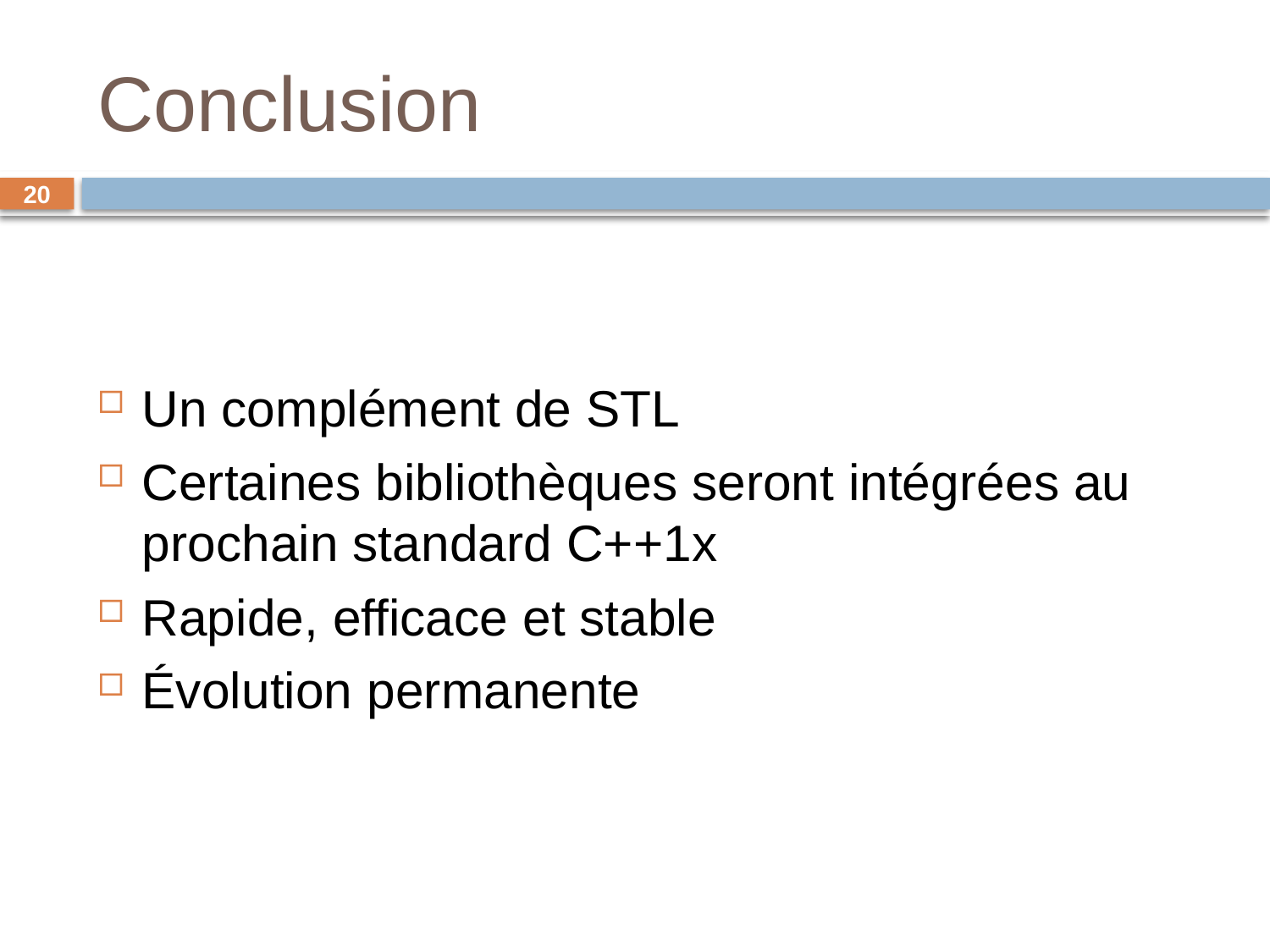

# Conclusion
20

Un complément de STL
Certaines bibliothèques seront intégrées au prochain standard C++1x
Rapide, efficace et stable
Évolution permanente